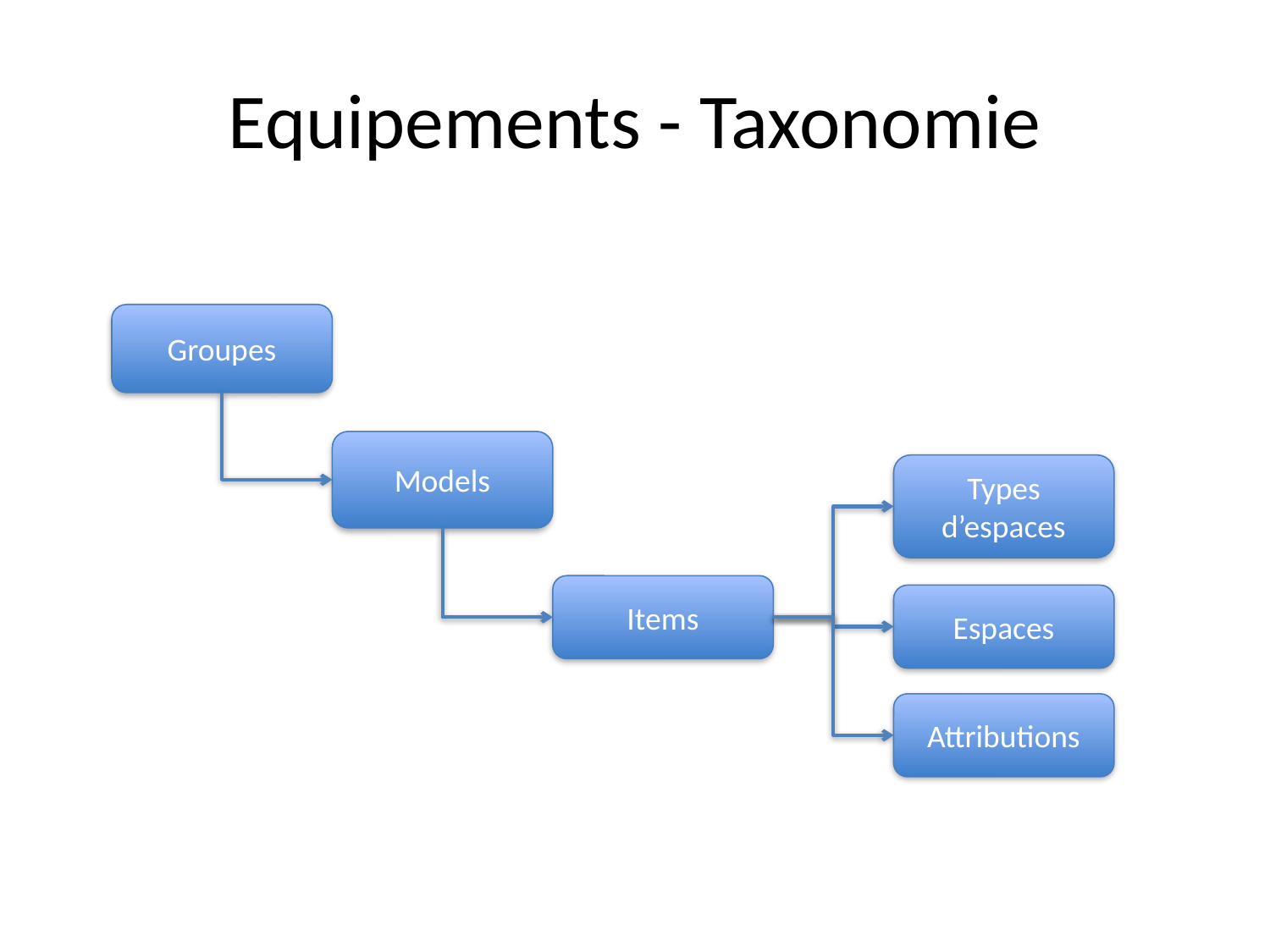

# Equipements - Taxonomie
Groupes
Models
Types d’espaces
Items
Espaces
Attributions